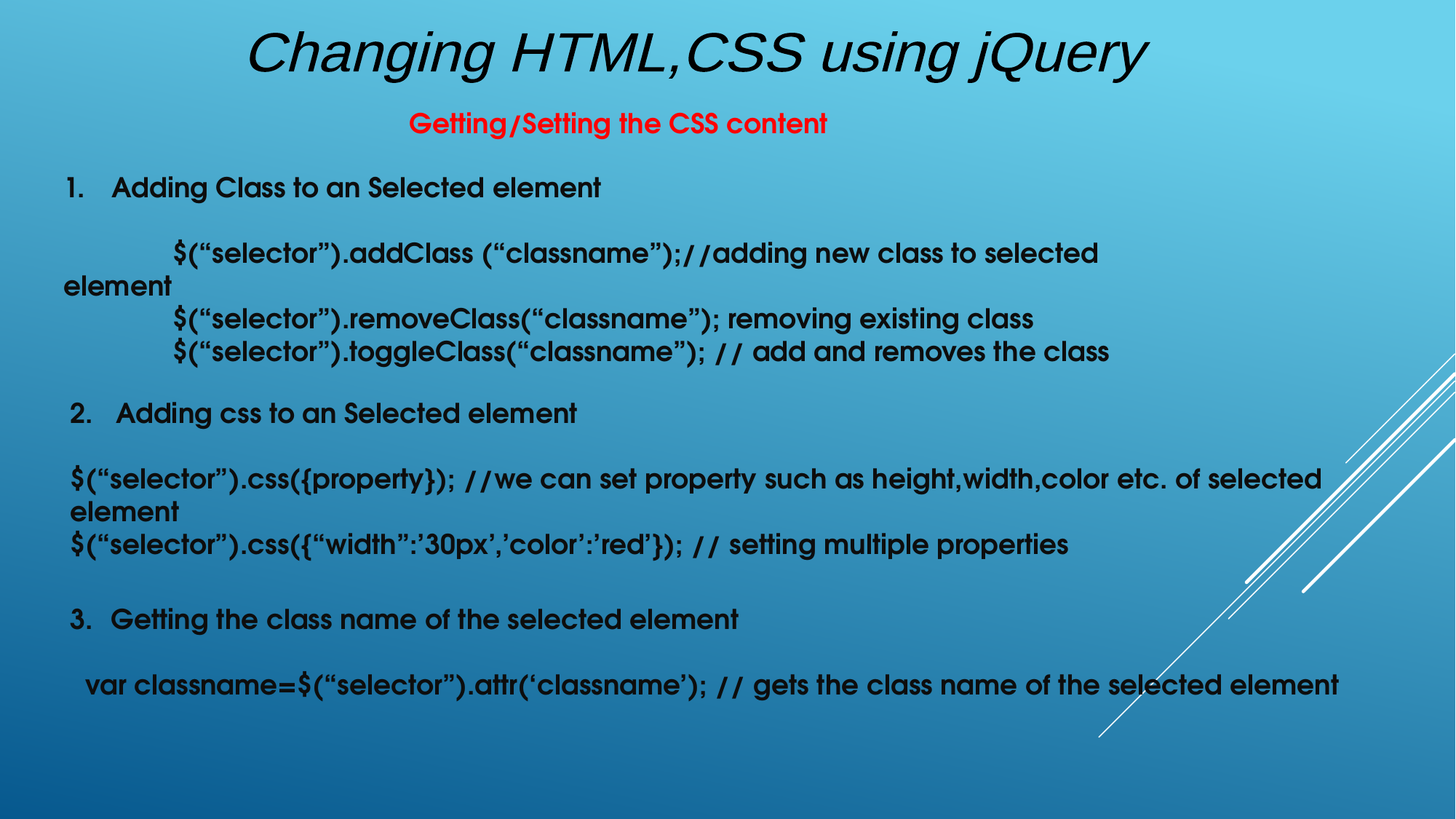

Changing HTML,CSS using jQuery
Getting/Setting the CSS content
 Adding Class to an Selected element

	$(“selector”).addClass (“classname”);//adding new class to selected element
	$(“selector”).removeClass(“classname”); removing existing class
	$(“selector”).toggleClass(“classname”); // add and removes the class
2.   Adding css to an Selected element

$(“selector”).css({property}); //we can set property such as height,width,color etc. of selected element
$(“selector”).css({“width”:’30px’,’color’:’red’}); // setting multiple properties
Getting the class name of the selected element

  var classname=$(“selector”).attr(‘classname’); // gets the class name of the selected element